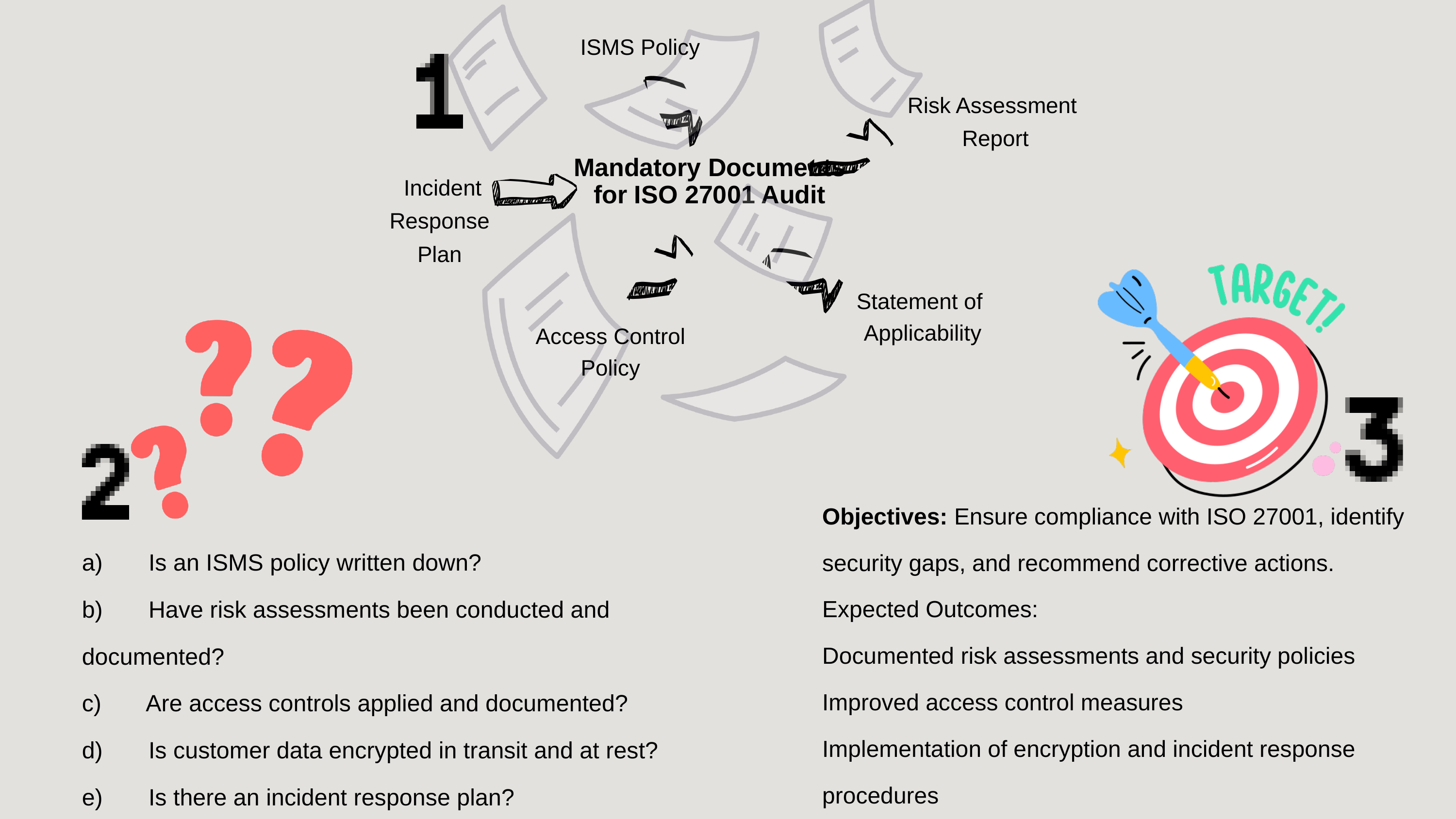

ISMS Policy

Risk Assessment
 Report

Mandatory Documents for ISO 27001 Audit
 Incident Response Plan

Statement of
Applicability
Access Control Policy

Objectives: Ensure compliance with ISO 27001, identify security gaps, and recommend corrective actions.
Expected Outcomes:
Documented risk assessments and security policies
Improved access control measures
Implementation of encryption and incident response procedures
a)       Is an ISMS policy written down?
b)       Have risk assessments been conducted and documented?
c)       Are access controls applied and documented?
d)       Is customer data encrypted in transit and at rest?
e)       Is there an incident response plan?